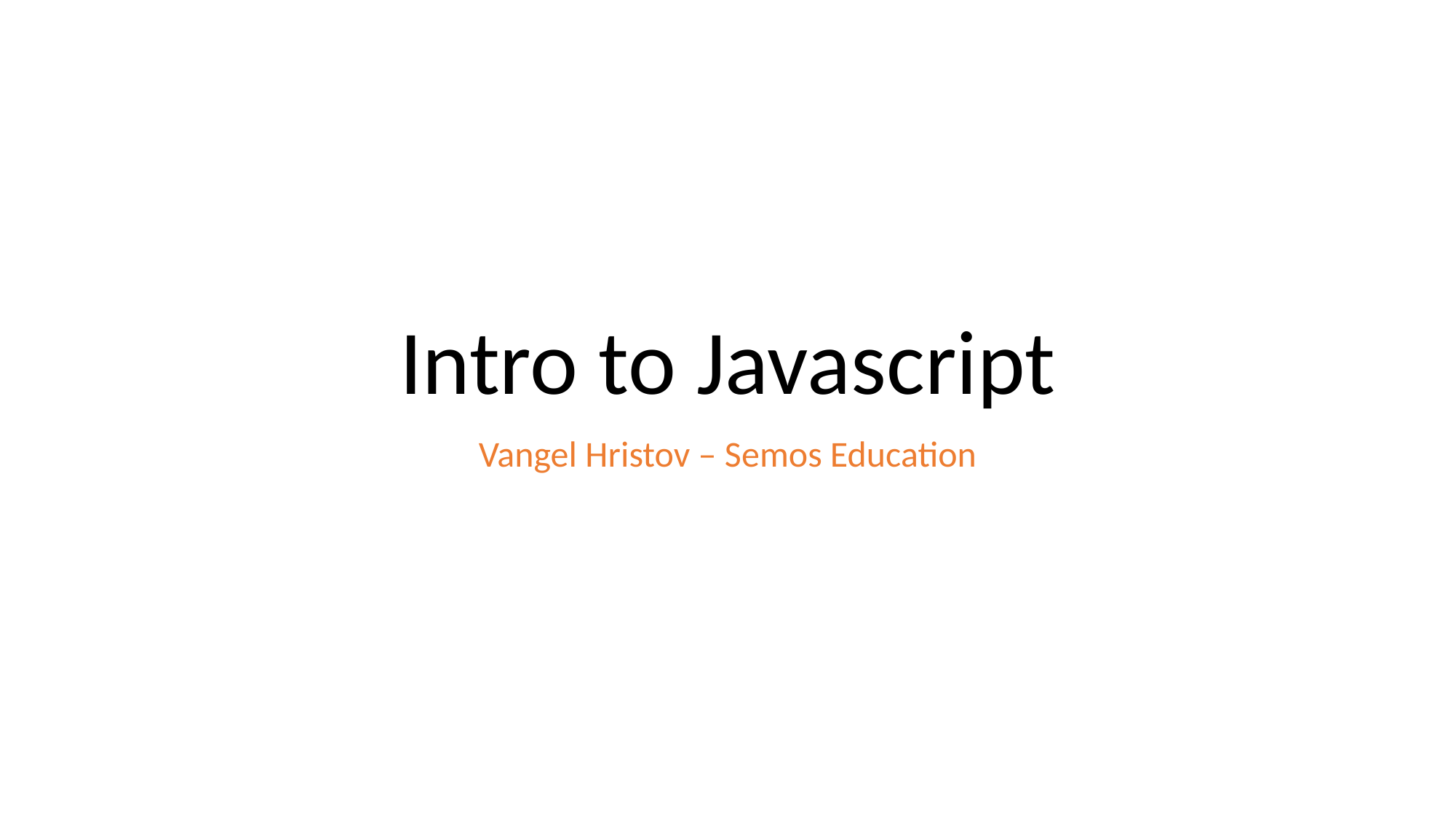

# Intro to Javascript
Vangel Hristov – Semos Education